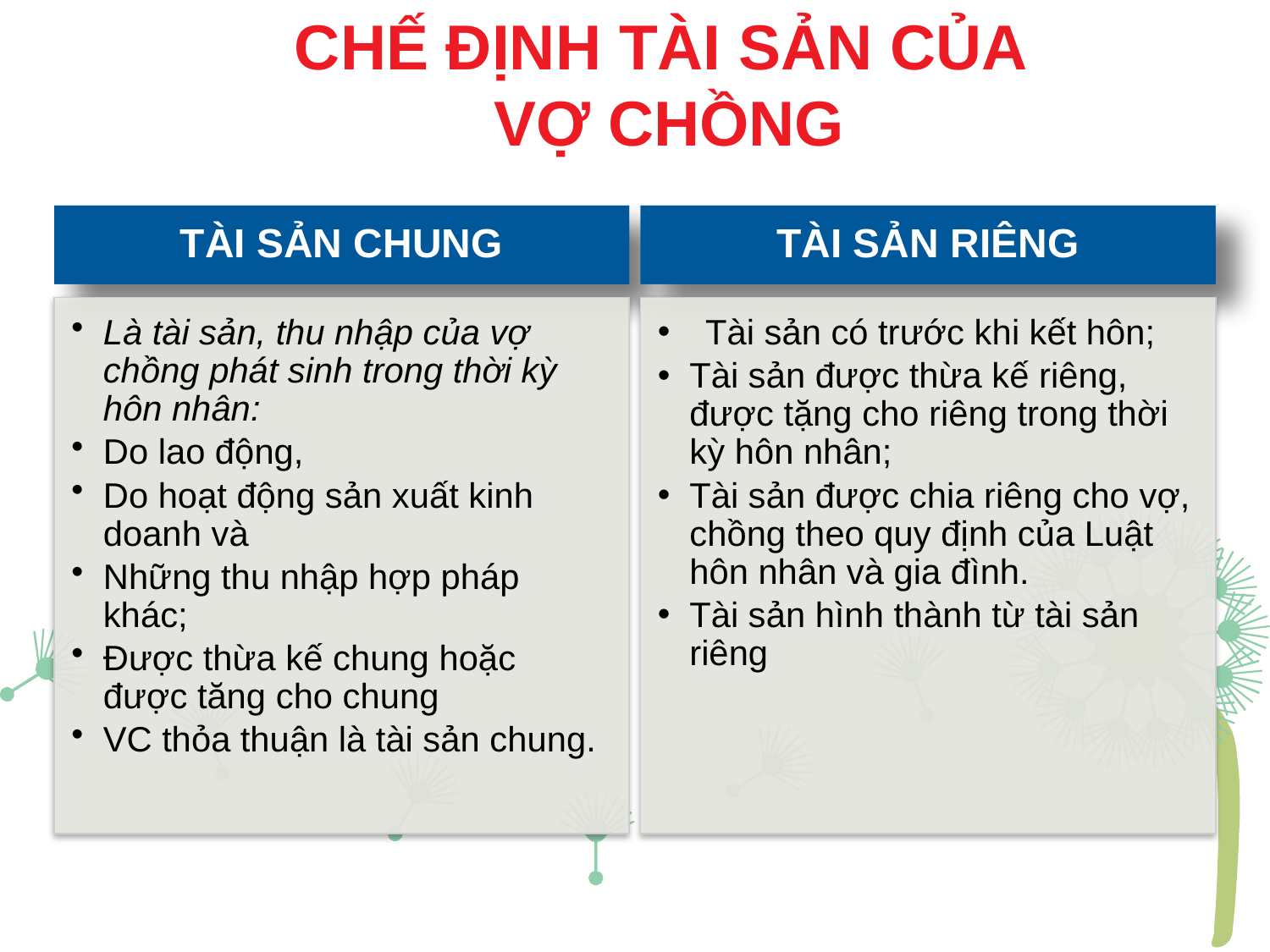

TÀI SẢN CHUNG

TÀI SẢN RIÊNG

Là tài sản, thu nhập của vợ chồng phát sinh trong thời kỳ hôn nhân:
Do lao động,
Do hoạt động sản xuất kinh doanh và
Những thu nhập hợp pháp khác;
Được thừa kế chung hoặc được tăng cho chung
VC thỏa thuận là tài sản chung.

Tài sản có trước khi kết hôn;
Tài sản được thừa kế riêng, được tặng cho riêng trong thời kỳ hôn nhân;
Tài sản được chia riêng cho vợ, chồng theo quy định của Luật hôn nhân và gia đình.
Tài sản hình thành từ tài sản riêng

302053 – PHÁP LUẬT ĐẠI CƯƠNG
14